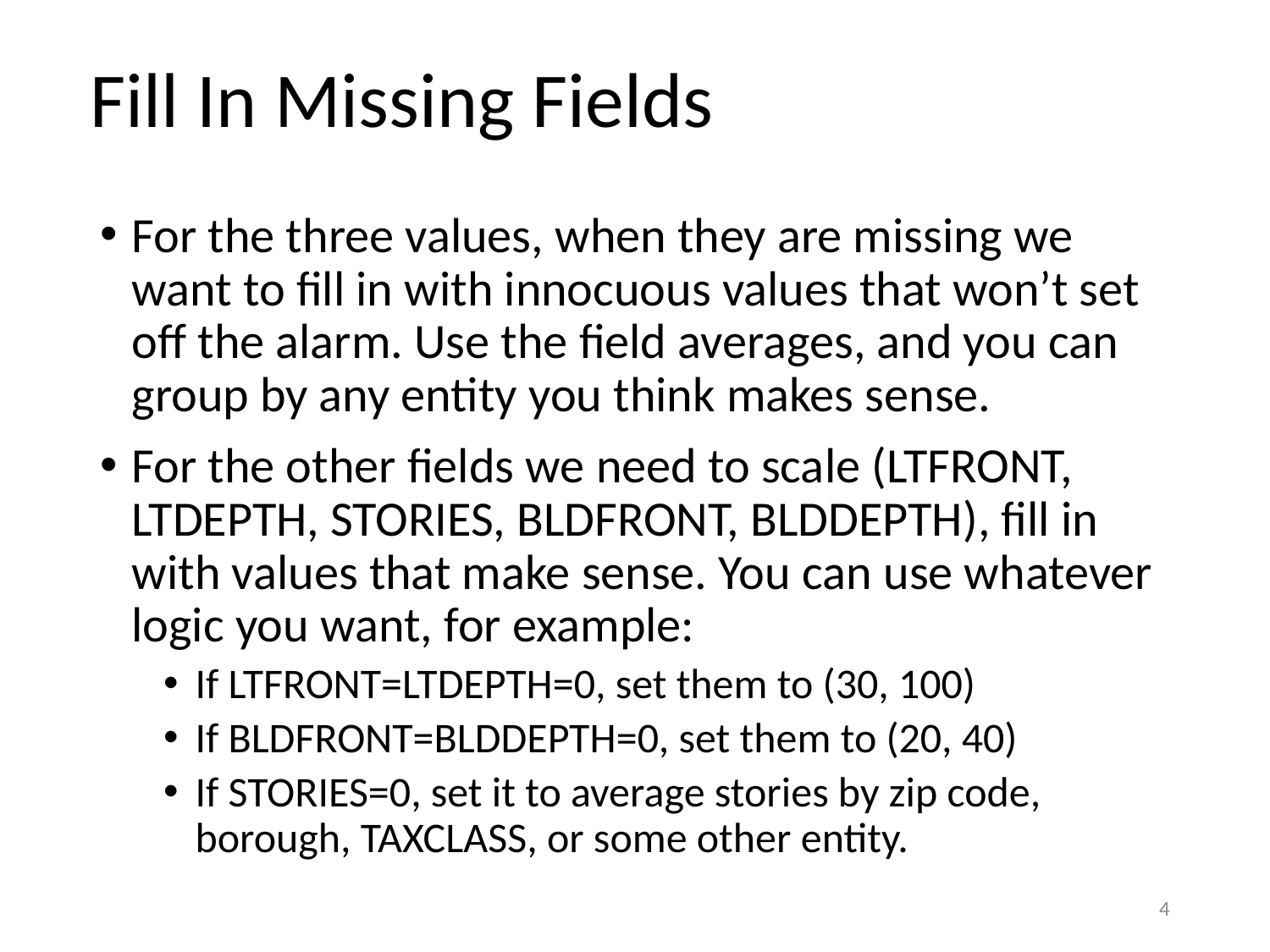

# Fill In Missing Fields
For the three values, when they are missing we want to fill in with innocuous values that won’t set off the alarm. Use the field averages, and you can group by any entity you think makes sense.
For the other fields we need to scale (LTFRONT, LTDEPTH, STORIES, BLDFRONT, BLDDEPTH), fill in with values that make sense. You can use whatever logic you want, for example:
If LTFRONT=LTDEPTH=0, set them to (30, 100)
If BLDFRONT=BLDDEPTH=0, set them to (20, 40)
If STORIES=0, set it to average stories by zip code, borough, TAXCLASS, or some other entity.
4